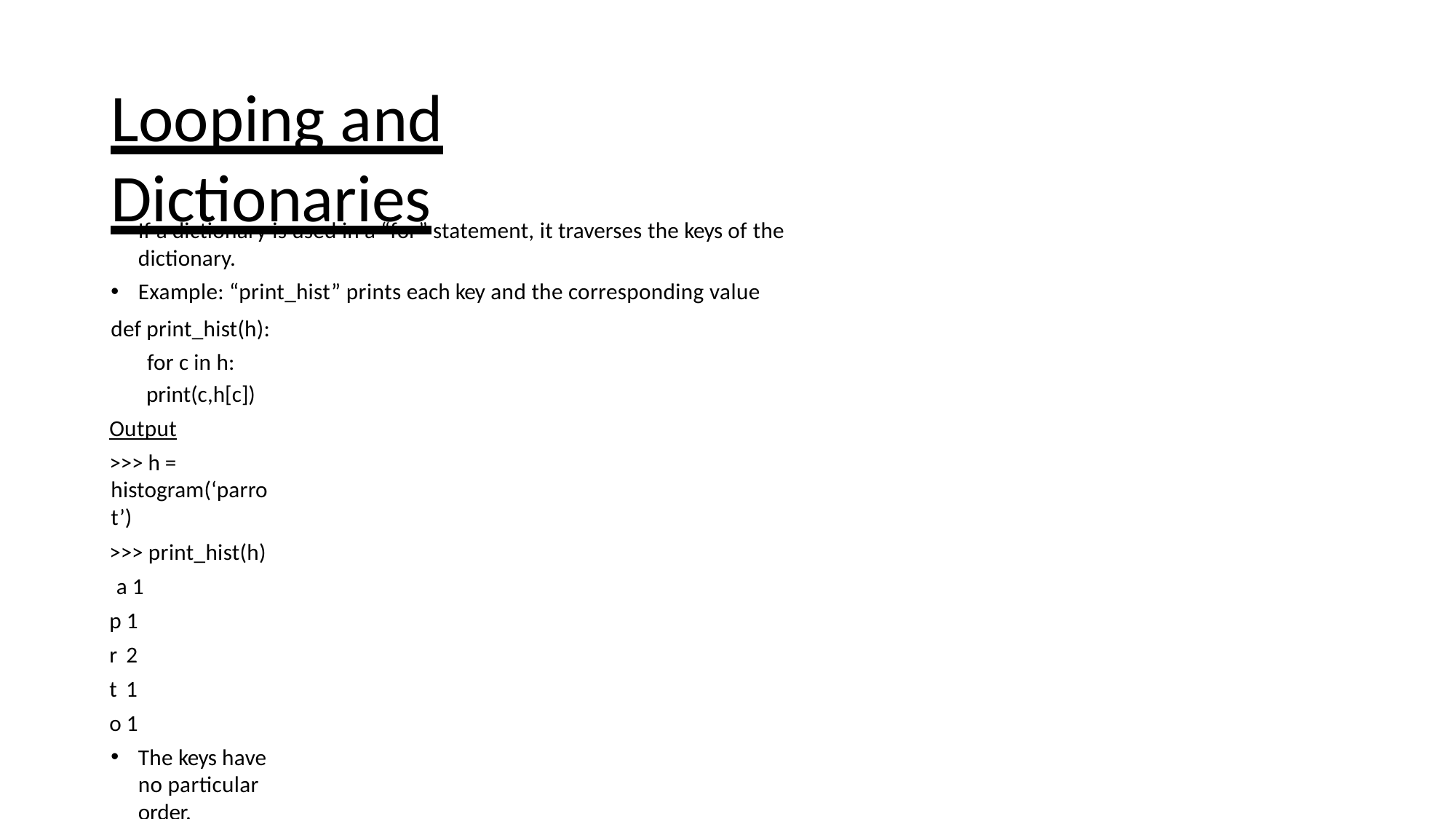

# Looping and Dictionaries
If a dictionary is used in a “for” statement, it traverses the keys of the dictionary.
Example: “print_hist” prints each key and the corresponding value
def print_hist(h):  for c in h:
print(c,h[c])
Output
>>> h = histogram(‘parrot’)
>>> print_hist(h)  a 1
p 1
r 2
t 1
o 1
The keys have no particular order.